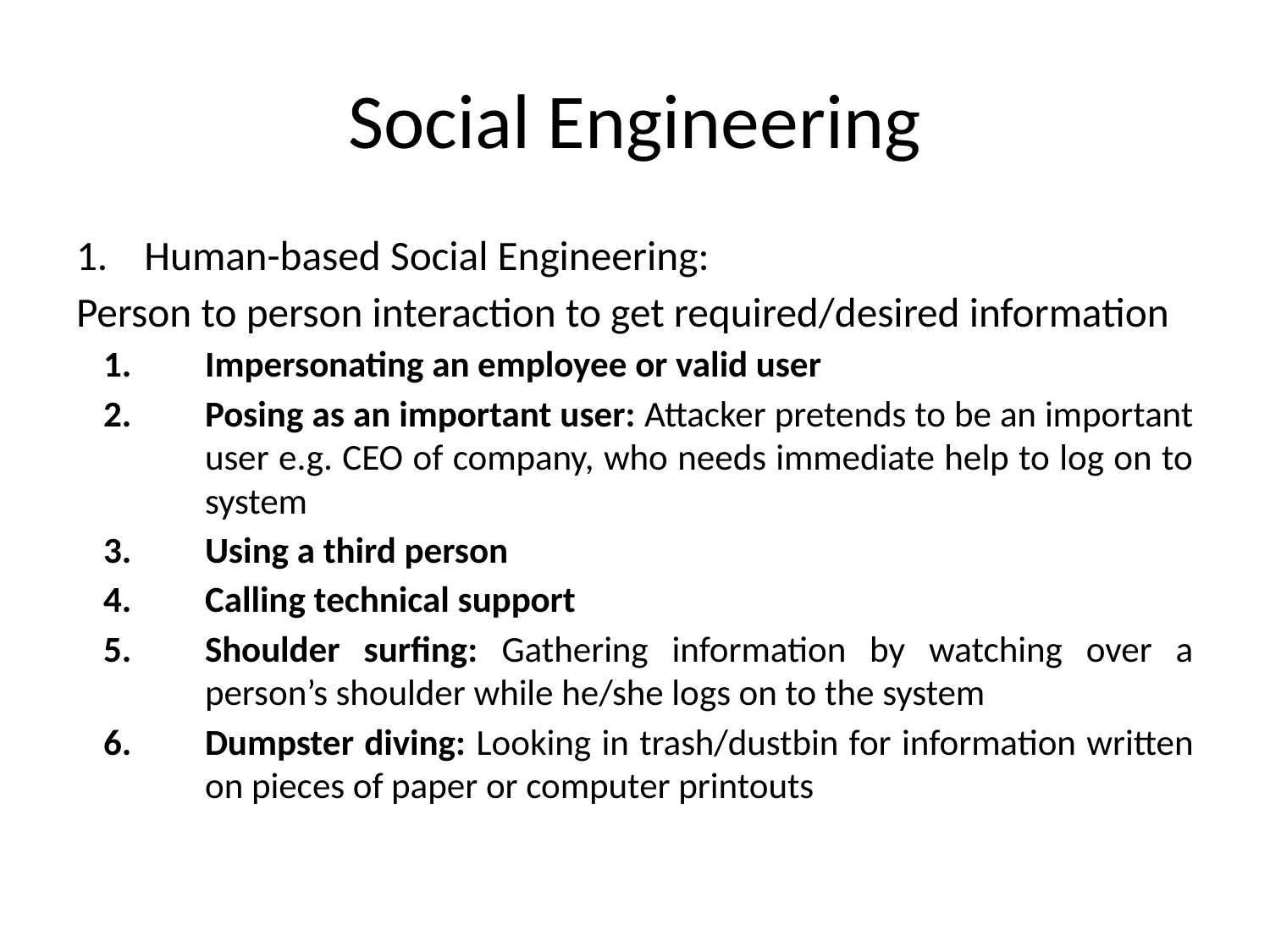

# Social Engineering
Human-based Social Engineering:
Person to person interaction to get required/desired information
Impersonating an employee or valid user
Posing as an important user: Attacker pretends to be an important user e.g. CEO of company, who needs immediate help to log on to system
Using a third person
Calling technical support
Shoulder surfing: Gathering information by watching over a person’s shoulder while he/she logs on to the system
Dumpster diving: Looking in trash/dustbin for information written on pieces of paper or computer printouts